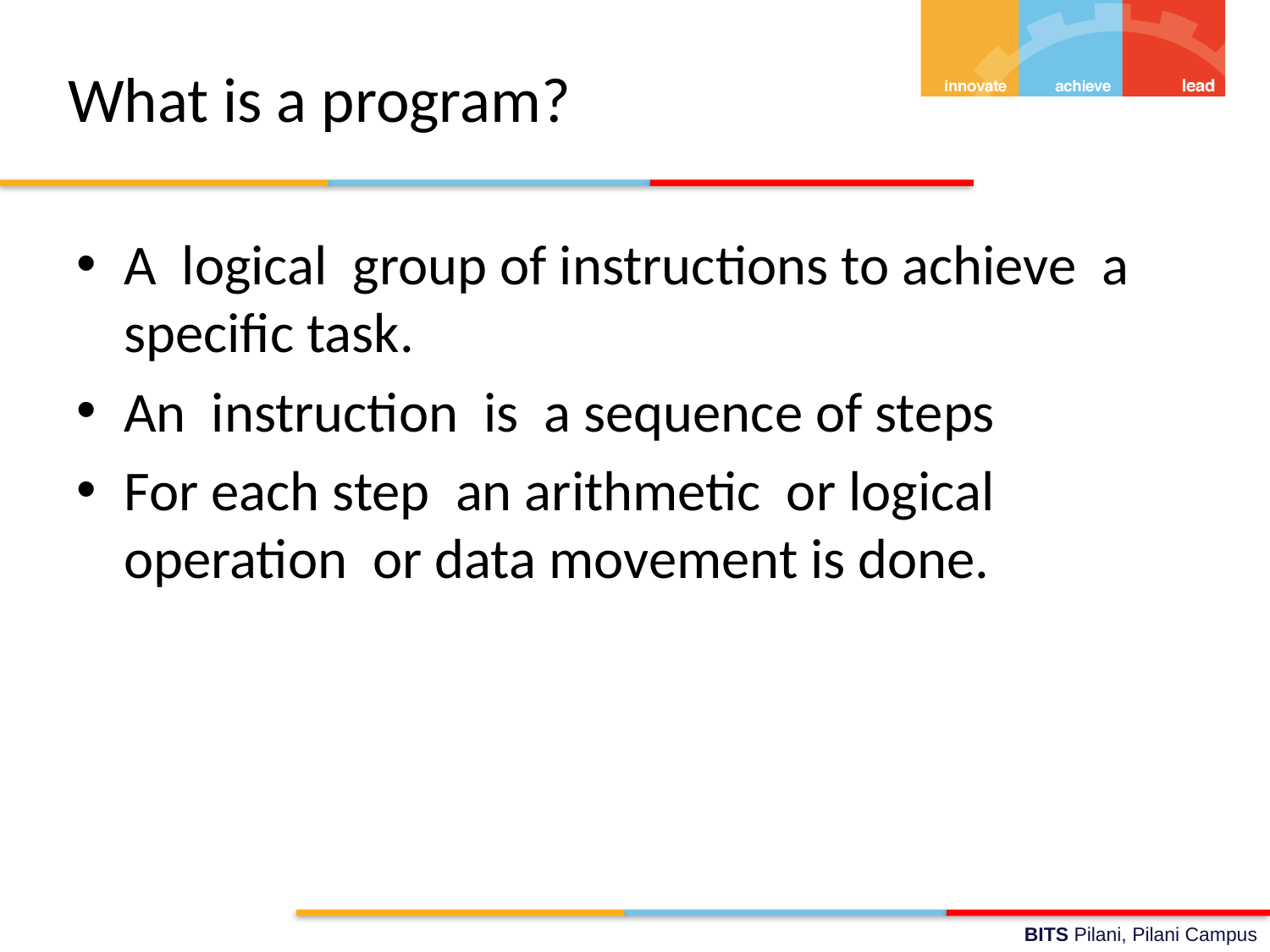

# What is a program?
A  logical  group of instructions to achieve  a specific task.
An  instruction  is  a sequence of steps
For each step  an arithmetic  or logical operation  or data movement is done.